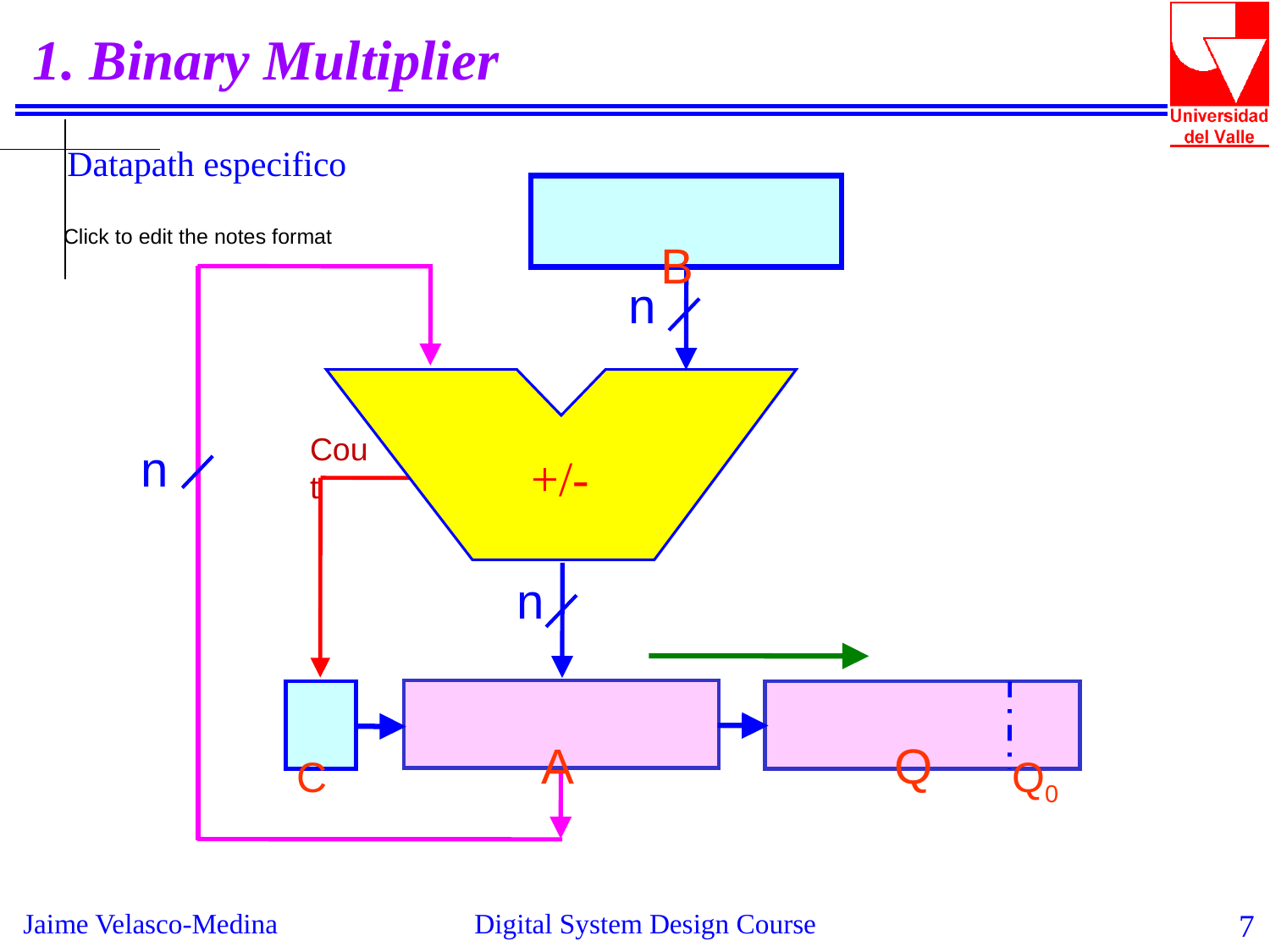

1. Binary Multiplier
Datapath especifico

 B
n

Cout
n
+/-
n

 A
 Q
 Q0
 C